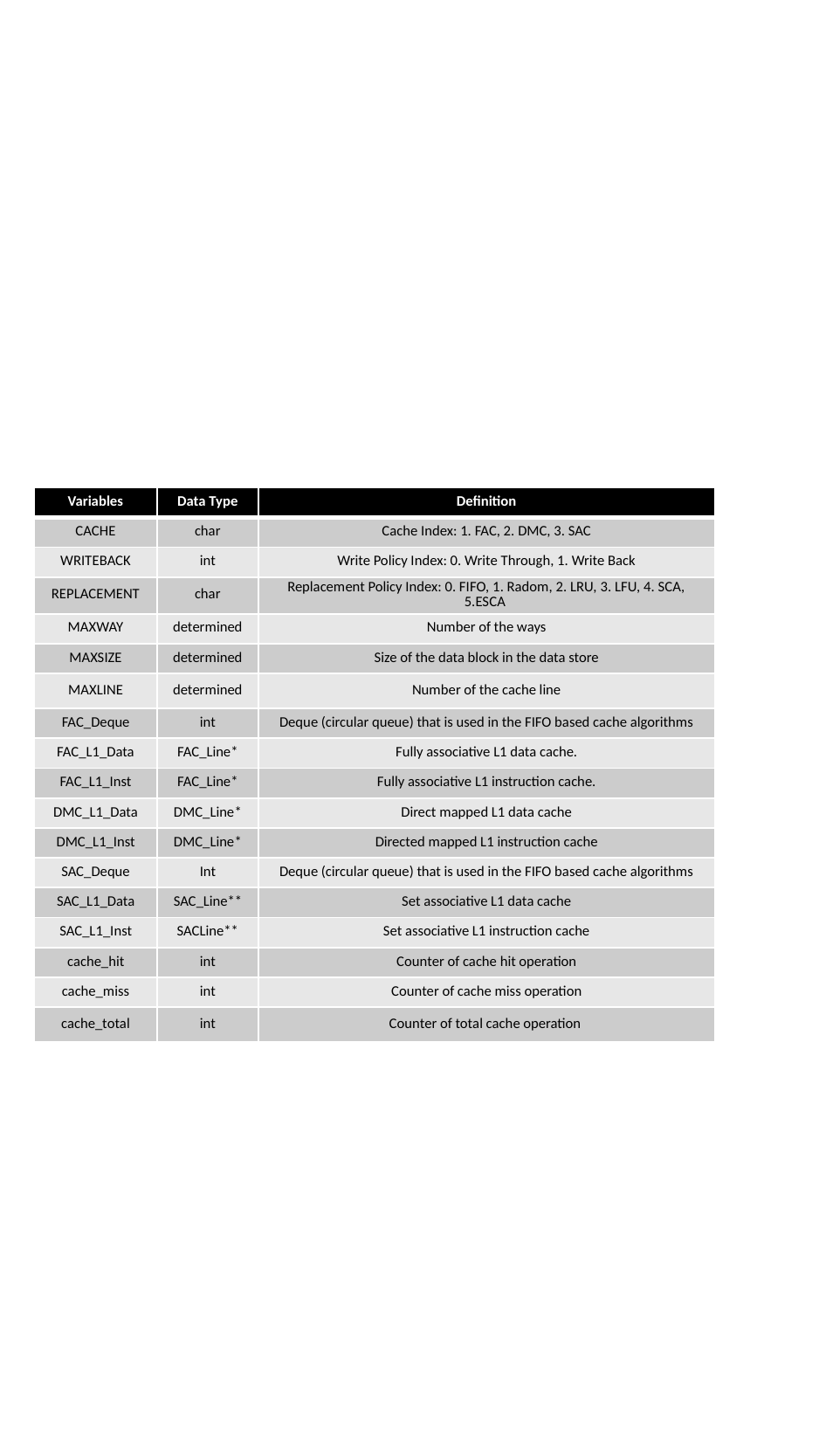

| Variables | Data Type | Definition |
| --- | --- | --- |
| CACHE | char | Cache Index: 1. FAC, 2. DMC, 3. SAC |
| WRITEBACK | int | Write Policy Index: 0. Write Through, 1. Write Back |
| REPLACEMENT | char | Replacement Policy Index: 0. FIFO, 1. Radom, 2. LRU, 3. LFU, 4. SCA, 5.ESCA |
| MAXWAY | determined | Number of the ways |
| MAXSIZE | determined | Size of the data block in the data store |
| MAXLINE | determined | Number of the cache line |
| FAC\_Deque | int | Deque (circular queue) that is used in the FIFO based cache algorithms |
| FAC\_L1\_Data | FAC\_Line\* | Fully associative L1 data cache. |
| FAC\_L1\_Inst | FAC\_Line\* | Fully associative L1 instruction cache. |
| DMC\_L1\_Data | DMC\_Line\* | Direct mapped L1 data cache |
| DMC\_L1\_Inst | DMC\_Line\* | Directed mapped L1 instruction cache |
| SAC\_Deque | Int | Deque (circular queue) that is used in the FIFO based cache algorithms |
| SAC\_L1\_Data | SAC\_Line\*\* | Set associative L1 data cache |
| SAC\_L1\_Inst | SACLine\*\* | Set associative L1 instruction cache |
| cache\_hit | int | Counter of cache hit operation |
| cache\_miss | int | Counter of cache miss operation |
| cache\_total | int | Counter of total cache operation |